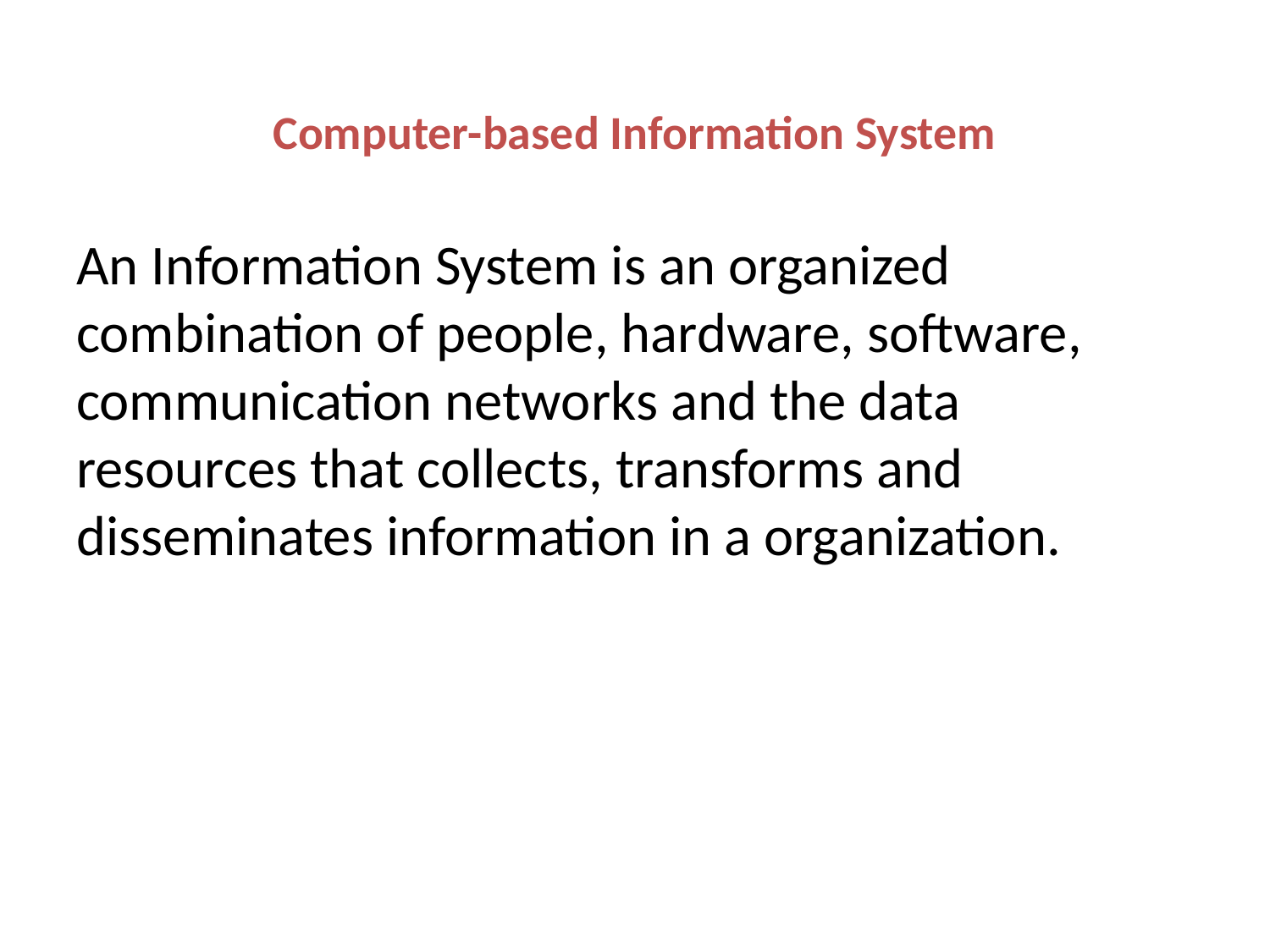

# Computer-based Information System
An Information System is an organized combination of people, hardware, software, communication networks and the data resources that collects, transforms and disseminates information in a organization.